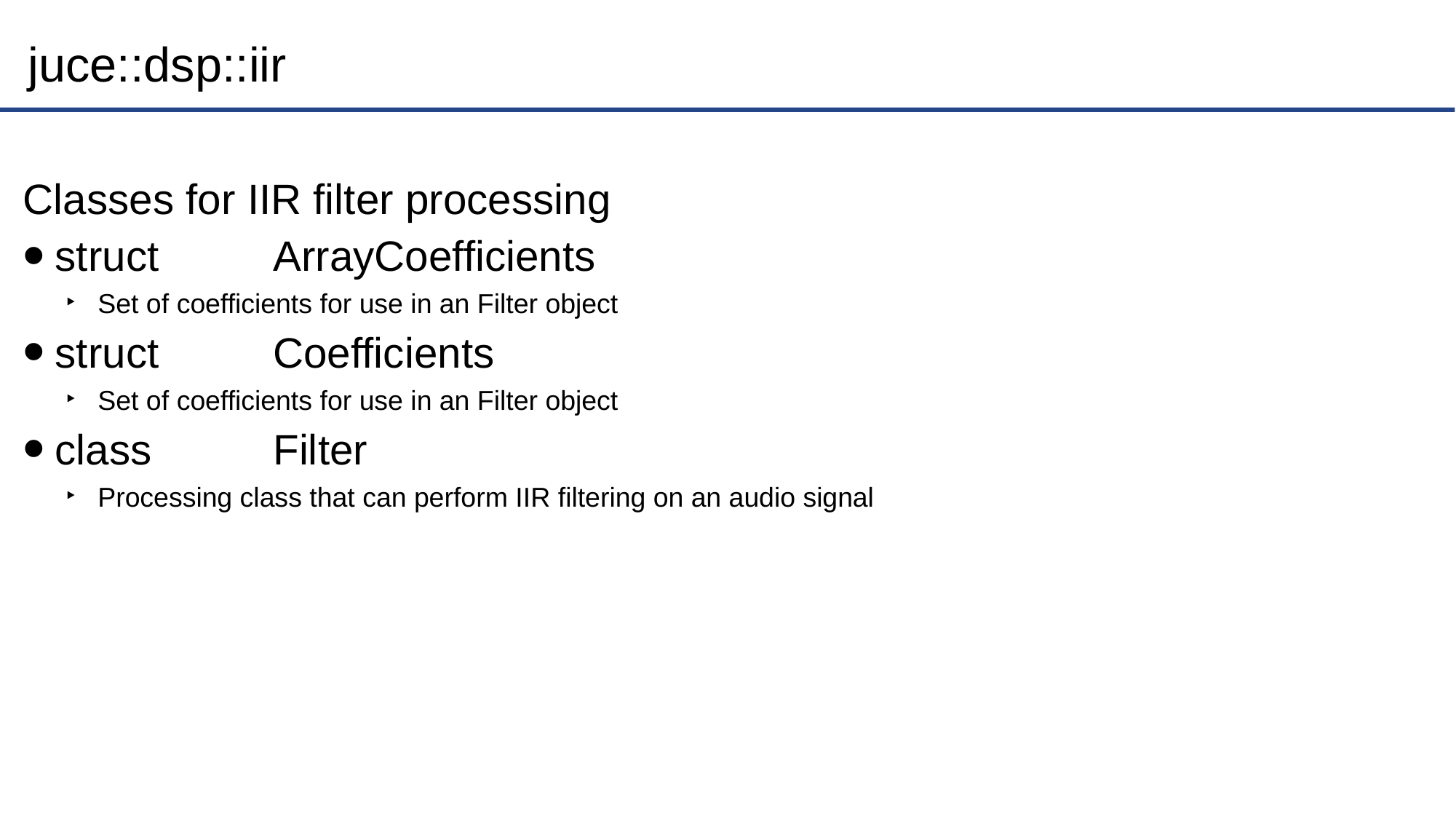

# juce::dsp::iir

Classes for IIR filter processing
struct  	ArrayCoefficients
Set of coefficients for use in an Filter object
struct  	Coefficients
Set of coefficients for use in an Filter object
class  	Filter
Processing class that can perform IIR filtering on an audio signal